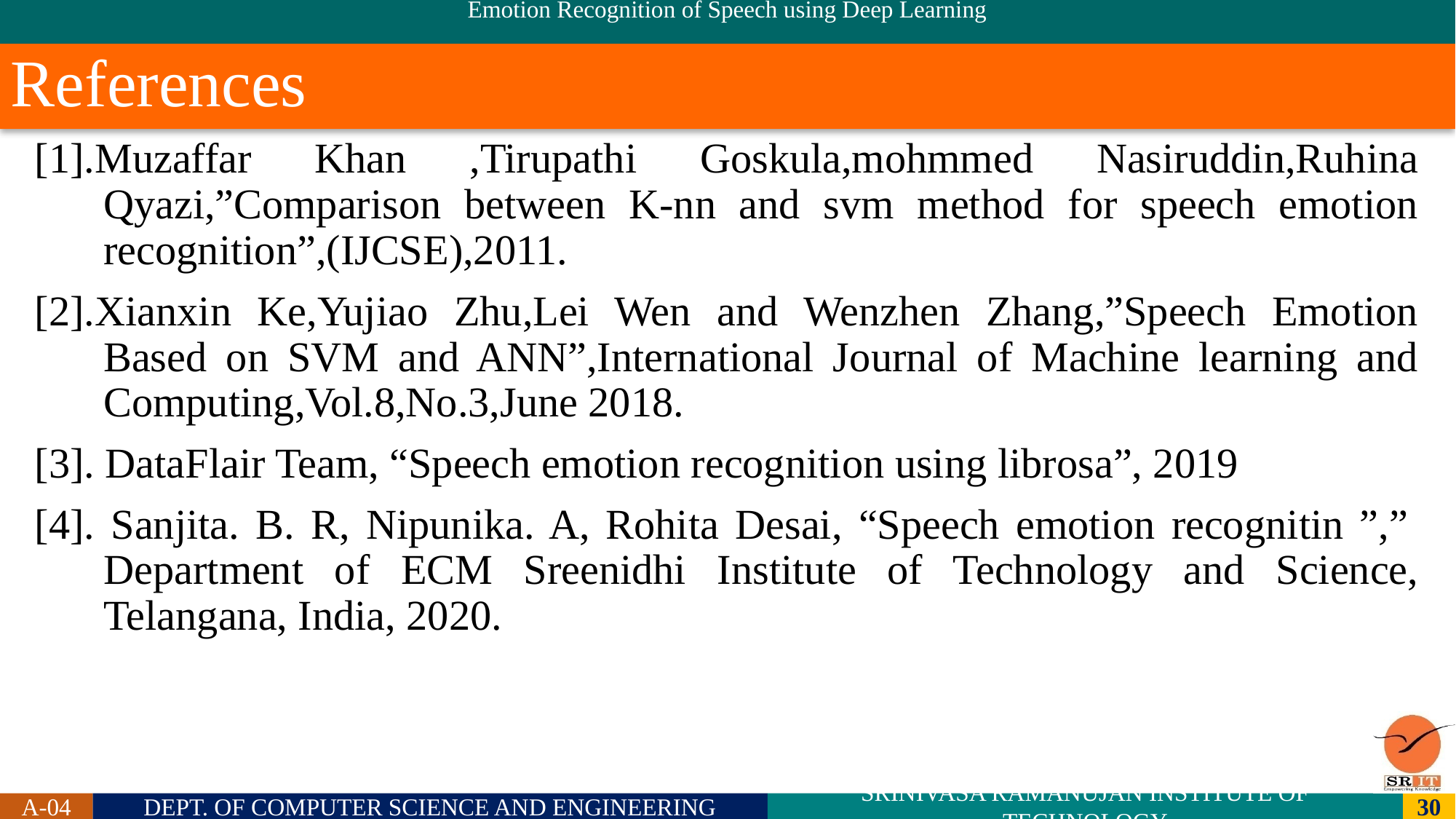

# References
[1].Muzaffar Khan ,Tirupathi Goskula,mohmmed Nasiruddin,Ruhina Qyazi,”Comparison between K-nn and svm method for speech emotion recognition”,(IJCSE),2011.
[2].Xianxin Ke,Yujiao Zhu,Lei Wen and Wenzhen Zhang,”Speech Emotion Based on SVM and ANN”,International Journal of Machine learning and Computing,Vol.8,No.3,June 2018.
[3]. DataFlair Team, “Speech emotion recognition using librosa”, 2019
[4]. Sanjita. B. R, Nipunika. A, Rohita Desai, “Speech emotion recognitin ”,”  Department of ECM Sreenidhi Institute of Technology and Science, Telangana, India, 2020.